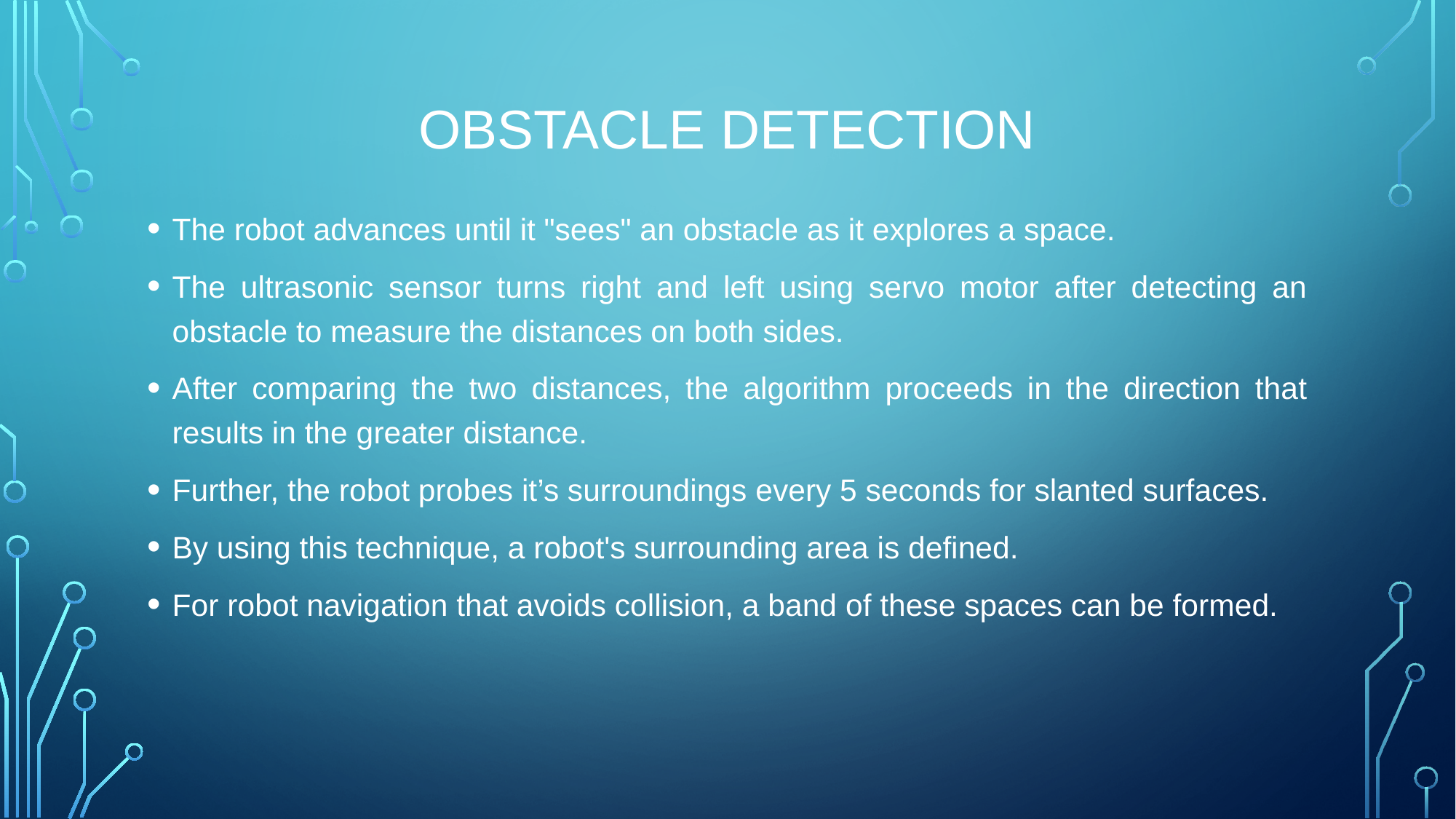

# Obstacle Detection

The robot advances until it "sees" an obstacle as it explores a space.
The ultrasonic sensor turns right and left using servo motor after detecting an obstacle to measure the distances on both sides.
After comparing the two distances, the algorithm proceeds in the direction that results in the greater distance.
Further, the robot probes it’s surroundings every 5 seconds for slanted surfaces.
By using this technique, a robot's surrounding area is defined.
For robot navigation that avoids collision, a band of these spaces can be formed.